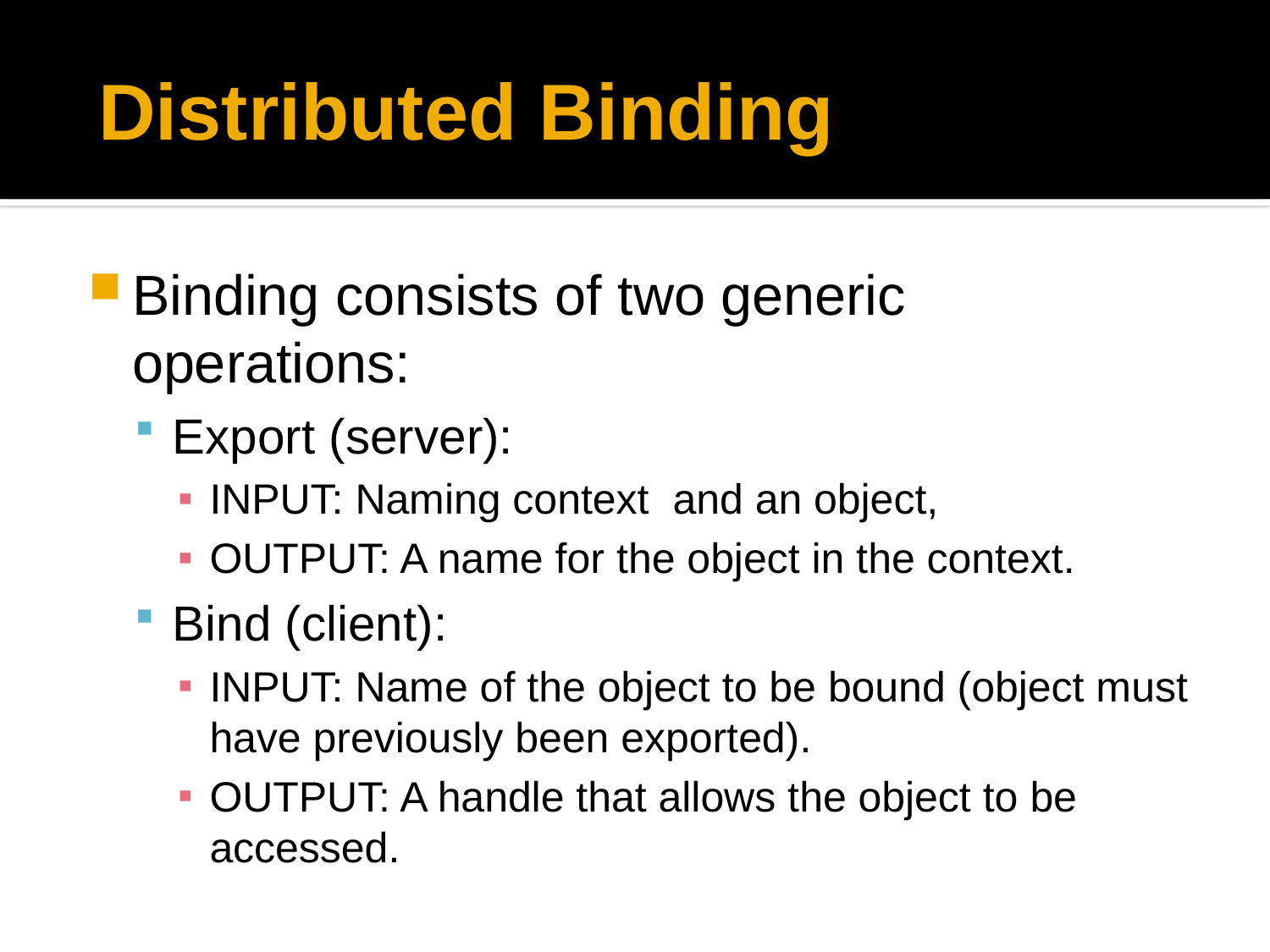

# Distributed Binding
Binding consists of two generic operations:
Export (server):
INPUT: Naming context  and an object,
OUTPUT: A name for the object in the context.
Bind (client):
INPUT: Name of the object to be bound (object must have previously been exported).
OUTPUT: A handle that allows the object to be accessed.